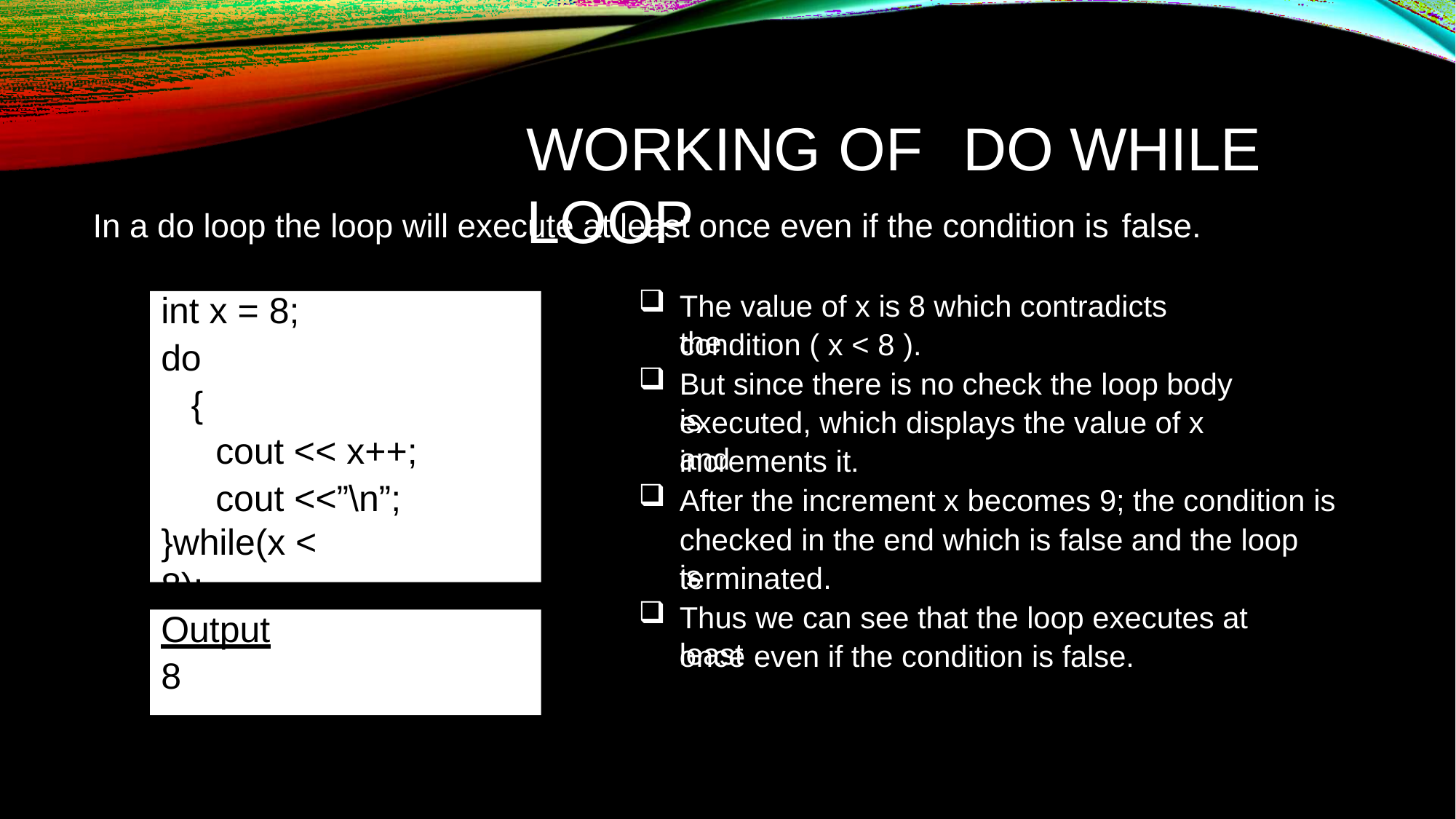

# WORKING OF	DO WHILE LOOP
In a do loop the loop will execute at least once even if the condition is false.
The value of x is 8 which contradicts the
int x = 8;

condition ( x < 8 ).
do
But since there is no check the loop body is
{
executed, which displays the value of x and
cout << x++;
increments it.
cout <<”\n”;
After the increment x becomes 9; the condition is
}while(x < 8);
checked in the end which is false and the loop is
terminated.
Thus we can see that the loop executes at least
Output

once even if the condition is false.
8